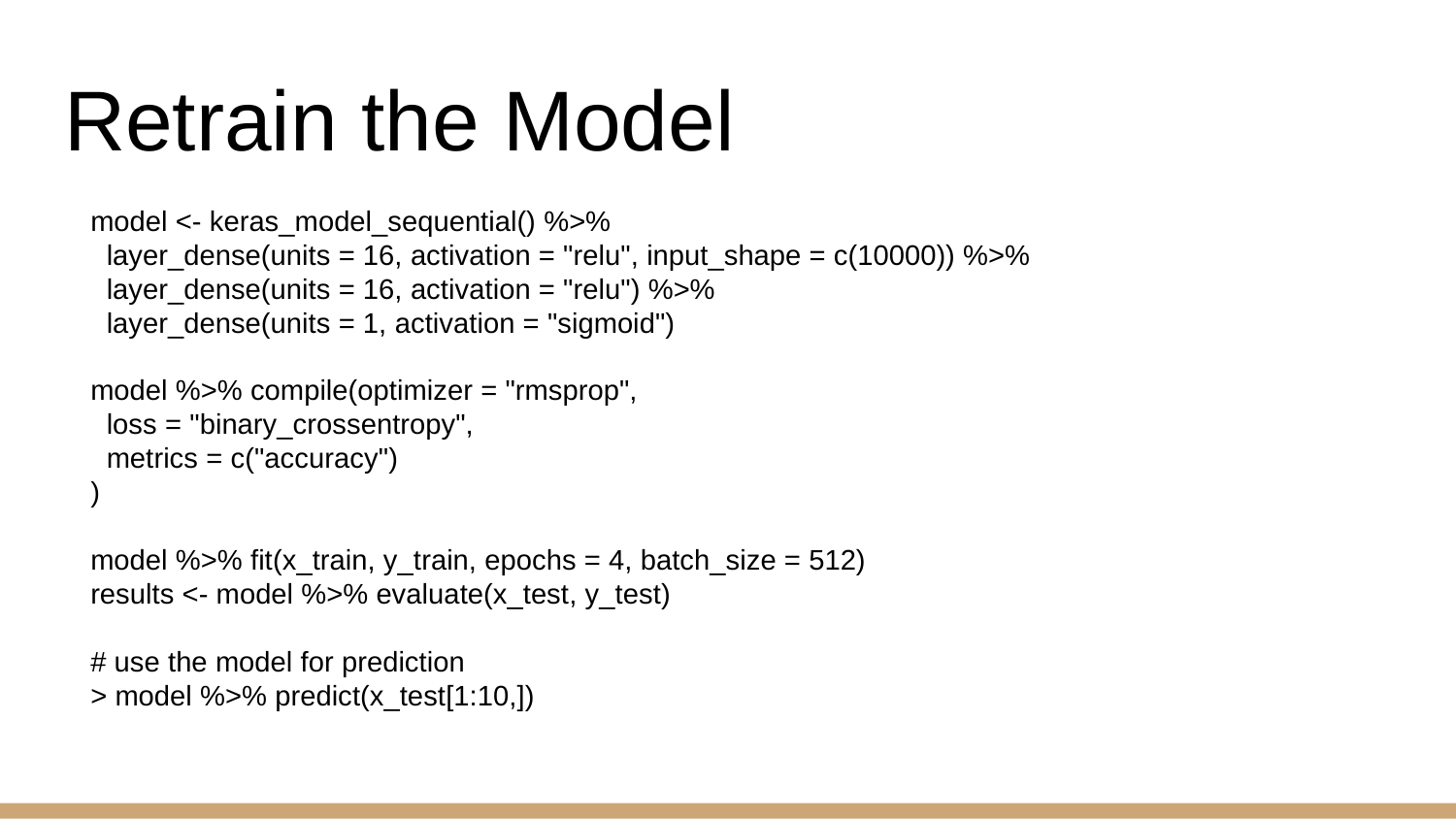

# Retrain the Model
model <- keras_model_sequential() %>%
  layer_dense(units = 16, activation = "relu", input_shape = c(10000)) %>%
  layer_dense(units = 16, activation = "relu") %>%
  layer_dense(units = 1, activation = "sigmoid")

model %>% compile(optimizer = "rmsprop",
  loss = "binary_crossentropy",
  metrics = c("accuracy")
)

model %>% fit(x_train, y_train, epochs = 4, batch_size = 512)
results <- model %>% evaluate(x_test, y_test)

# use the model for prediction
> model %>% predict(x_test[1:10,])